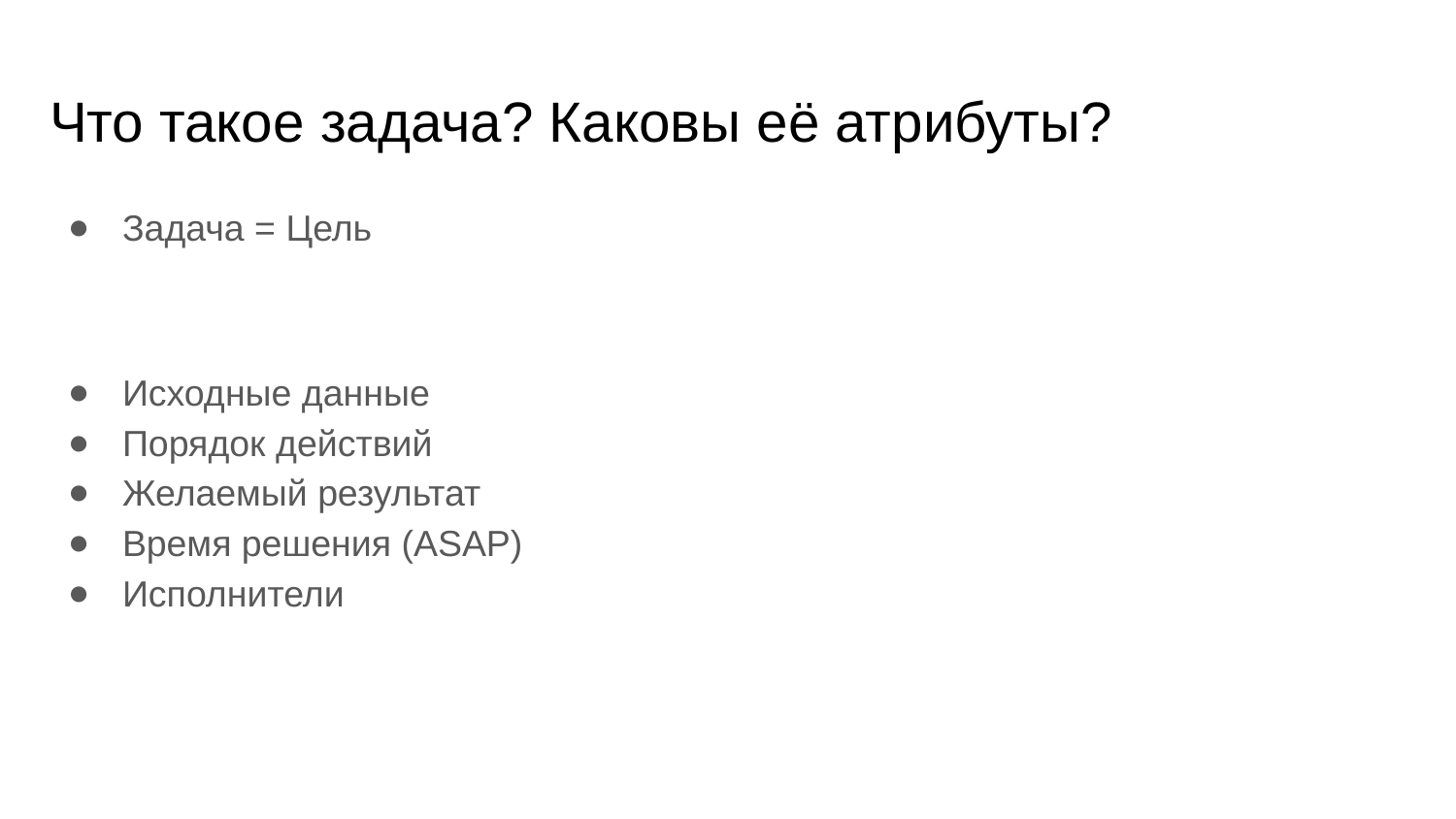

# Что такое задача? Каковы её атрибуты?
Задача = Цель

Исходные данные
Порядок действий
Желаемый результат
Время решения (ASAP)
Исполнители